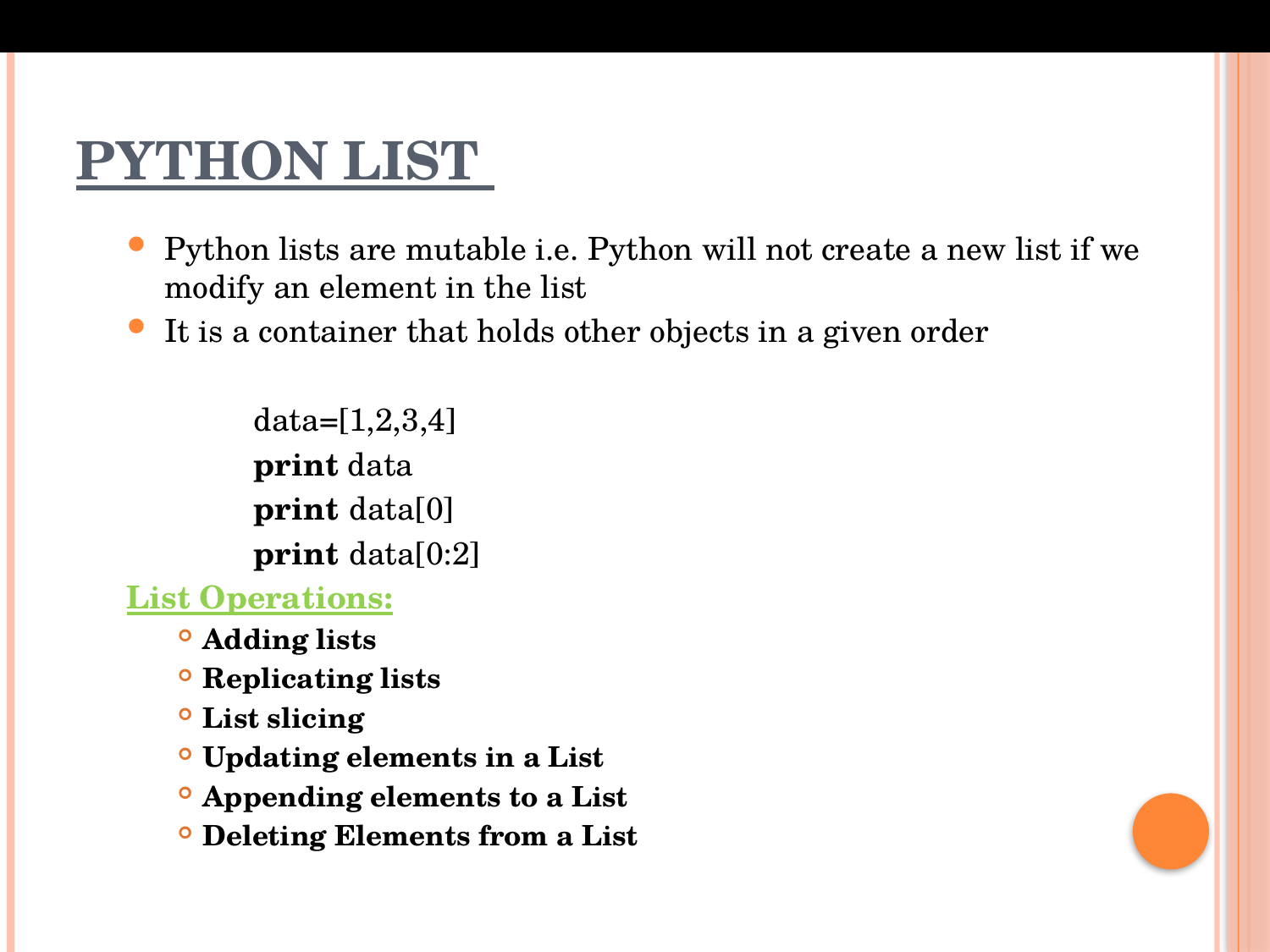

# Python List
Python lists are mutable i.e. Python will not create a new list if we modify an element in the list
It is a container that holds other objects in a given order

	data=[1,2,3,4]
	print data
	print data[0]
	print data[0:2]
List Operations:
Adding lists
Replicating lists
List slicing
Updating elements in a List
Appending elements to a List
Deleting Elements from a List